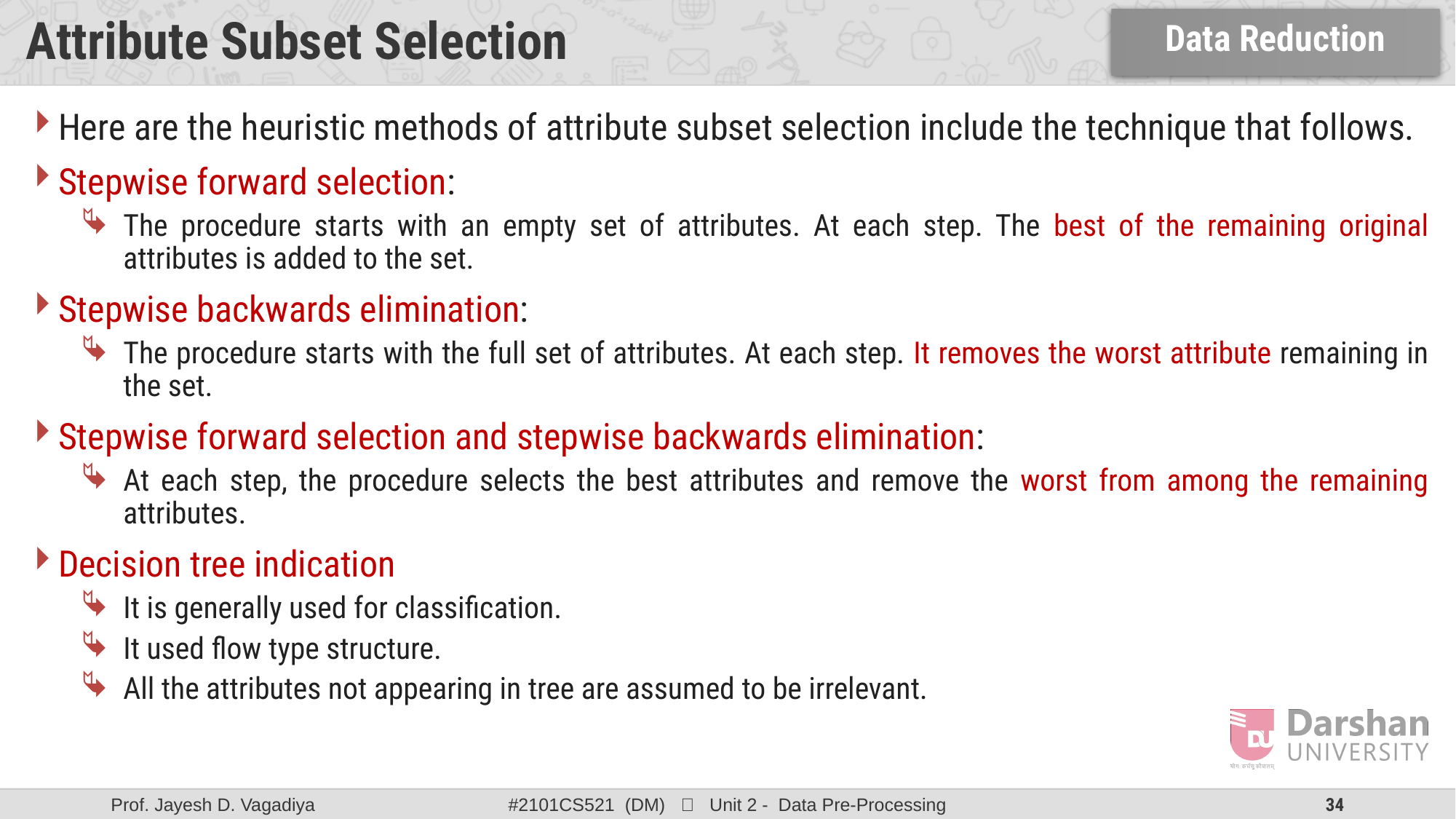

Data Reduction
# Attribute Subset Selection
Here are the heuristic methods of attribute subset selection include the technique that follows.
Stepwise forward selection:
The procedure starts with an empty set of attributes. At each step. The best of the remaining original attributes is added to the set.
Stepwise backwards elimination:
The procedure starts with the full set of attributes. At each step. It removes the worst attribute remaining in the set.
Stepwise forward selection and stepwise backwards elimination:
At each step, the procedure selects the best attributes and remove the worst from among the remaining attributes.
Decision tree indication
It is generally used for classification.
It used flow type structure.
All the attributes not appearing in tree are assumed to be irrelevant.